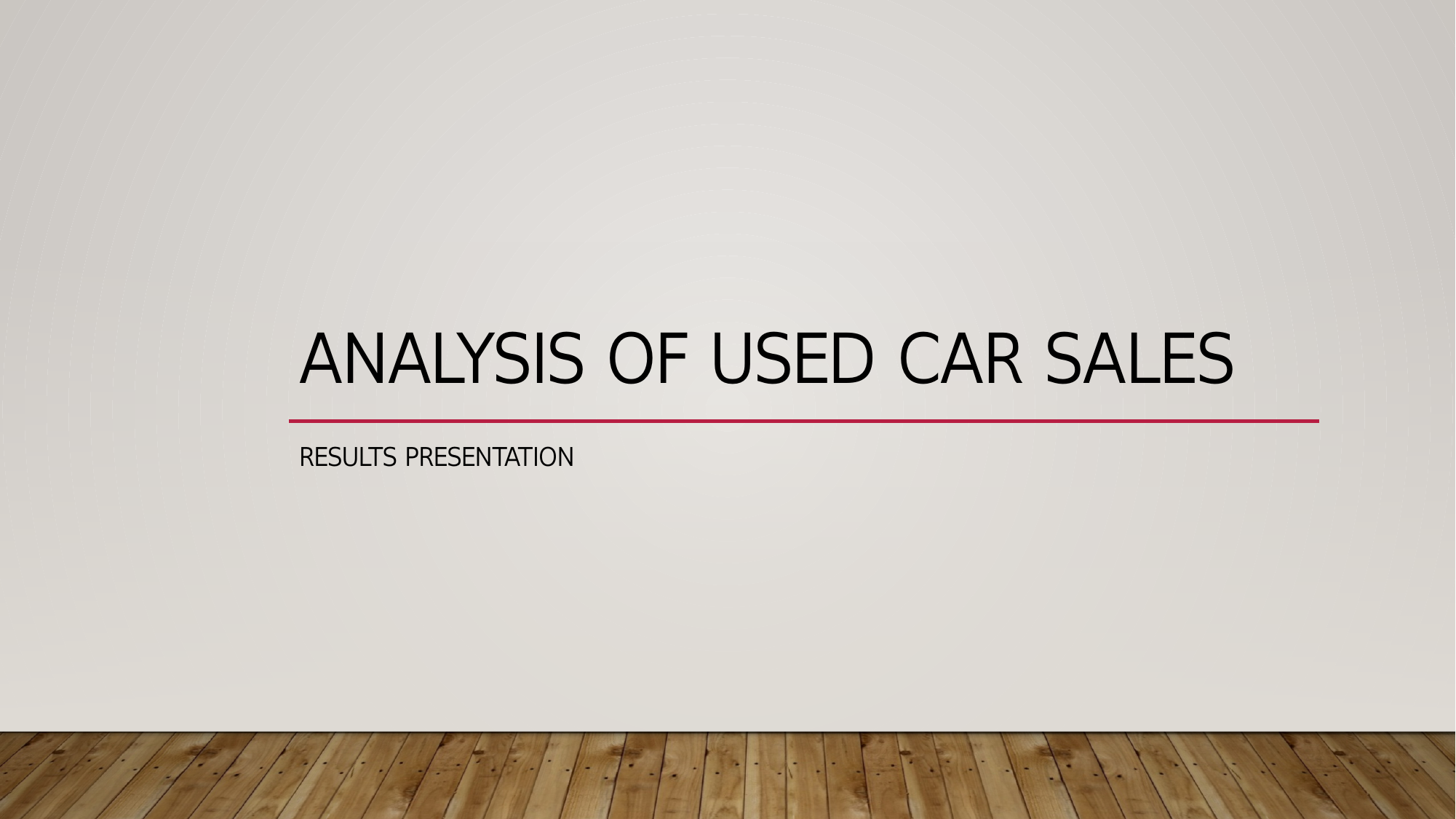

# Analysis of Used Car Sales
Results presentation